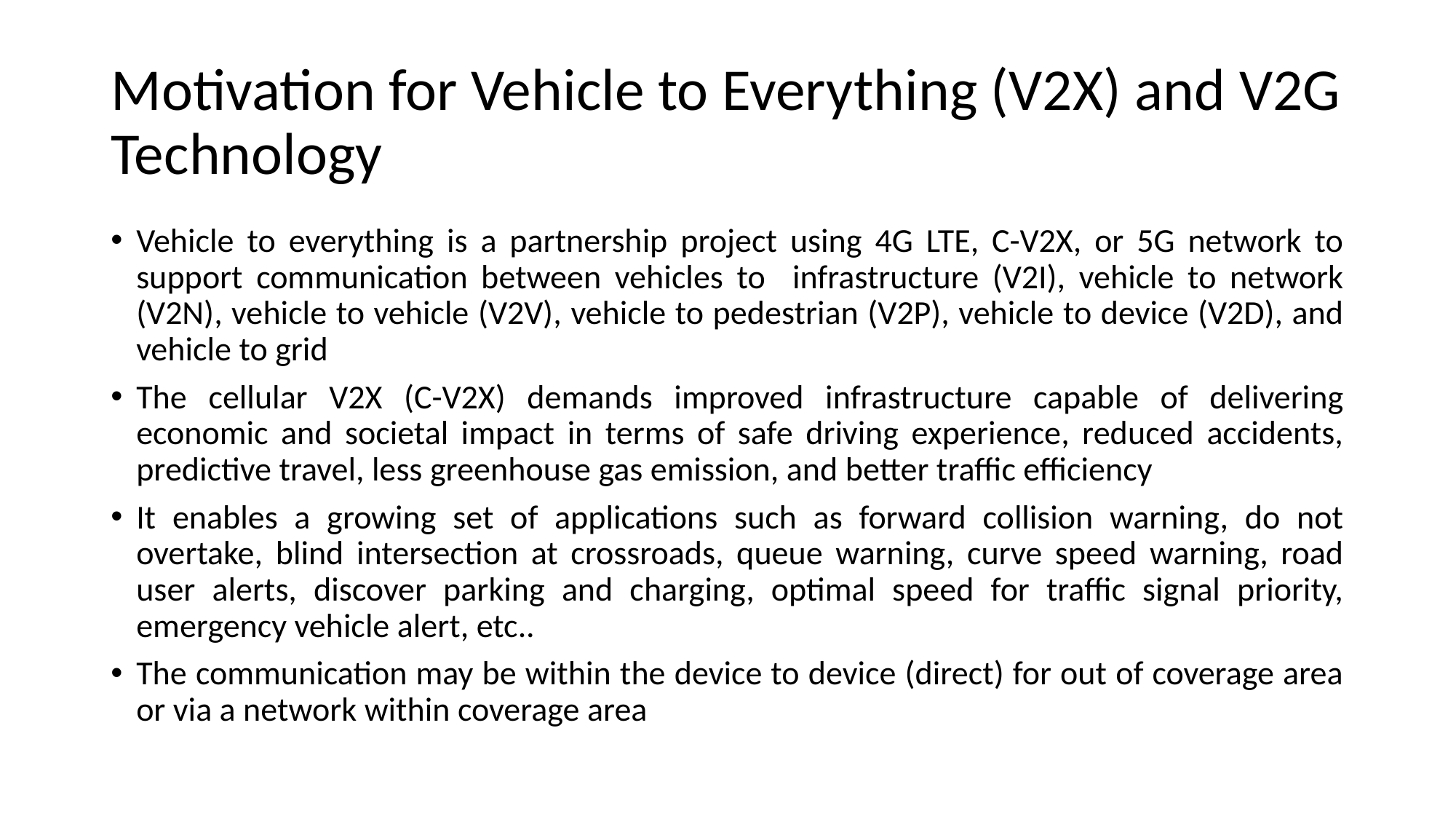

# Motivation for Vehicle to Everything (V2X) and V2G Technology
Vehicle to everything is a partnership project using 4G LTE, C-V2X, or 5G network to support communication between vehicles to  infrastructure (V2I), vehicle to network (V2N), vehicle to vehicle (V2V), vehicle to pedestrian (V2P), vehicle to device (V2D), and vehicle to grid
The cellular V2X (C-V2X) demands improved infrastructure capable of delivering economic and societal impact in terms of safe driving experience, reduced accidents, predictive travel, less greenhouse gas emission, and better traffic efficiency
It enables a growing set of applications such as forward collision warning, do not overtake, blind intersection at crossroads, queue warning, curve speed warning, road user alerts, discover parking and charging, optimal speed for traffic signal priority, emergency vehicle alert, etc..
The communication may be within the device to device (direct) for out of coverage area or via a network within coverage area